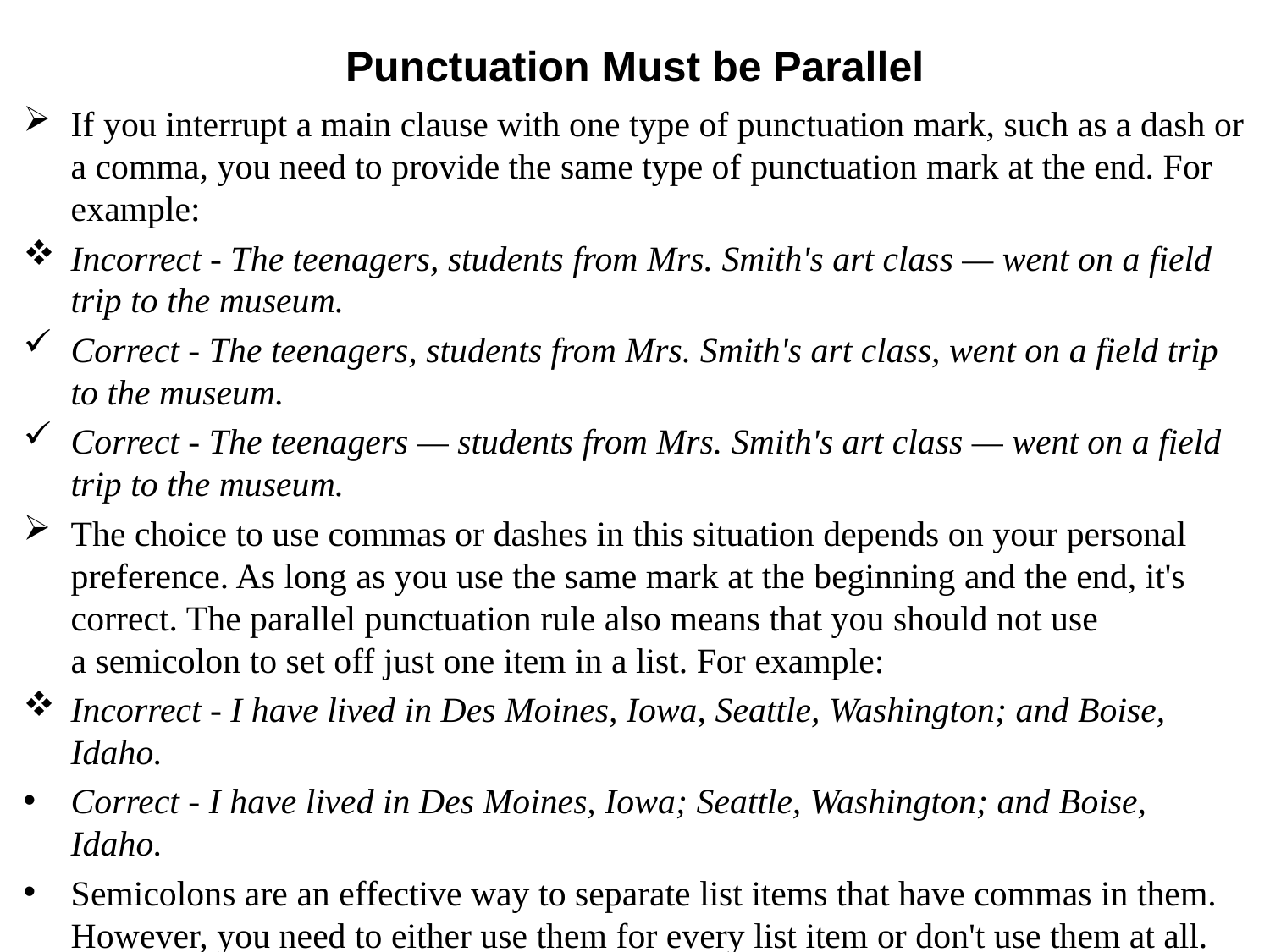

# Punctuation Must be Parallel
If you interrupt a main clause with one type of punctuation mark, such as a dash or a comma, you need to provide the same type of punctuation mark at the end. For example:
Incorrect - The teenagers, students from Mrs. Smith's art class — went on a field trip to the museum.
Correct - The teenagers, students from Mrs. Smith's art class, went on a field trip to the museum.
Correct - The teenagers — students from Mrs. Smith's art class — went on a field trip to the museum.
The choice to use commas or dashes in this situation depends on your personal preference. As long as you use the same mark at the beginning and the end, it's correct. The parallel punctuation rule also means that you should not use a semicolon to set off just one item in a list. For example:
Incorrect - I have lived in Des Moines, Iowa, Seattle, Washington; and Boise, Idaho.
Correct - I have lived in Des Moines, Iowa; Seattle, Washington; and Boise, Idaho.
Semicolons are an effective way to separate list items that have commas in them. However, you need to either use them for every list item or don't use them at all.